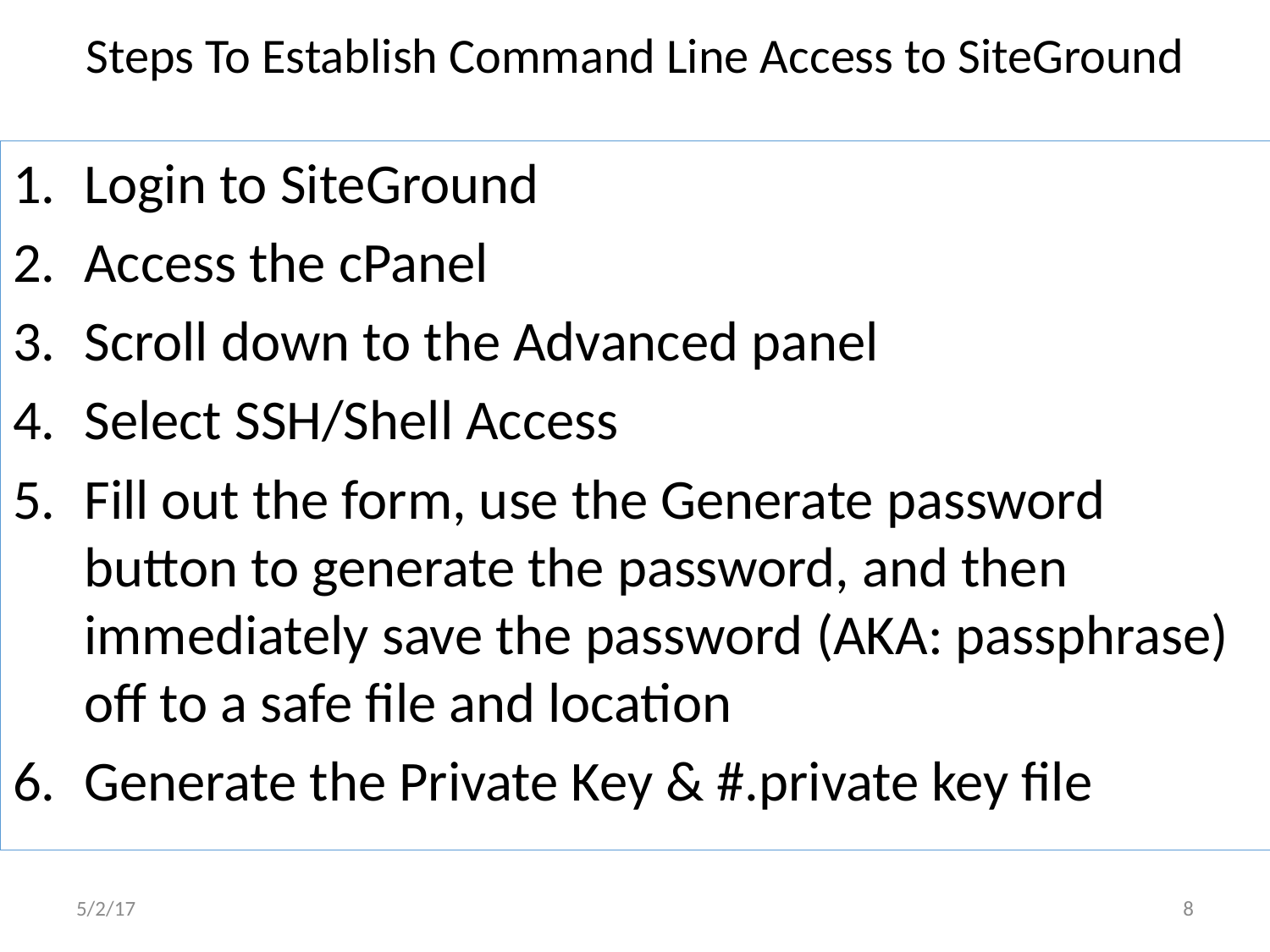

# Steps To Establish Command Line Access to SiteGround
Login to SiteGround
Access the cPanel
Scroll down to the Advanced panel
Select SSH/Shell Access
Fill out the form, use the Generate password button to generate the password, and then immediately save the password (AKA: passphrase) off to a safe file and location
Generate the Private Key & #.private key file

5/2/17
8